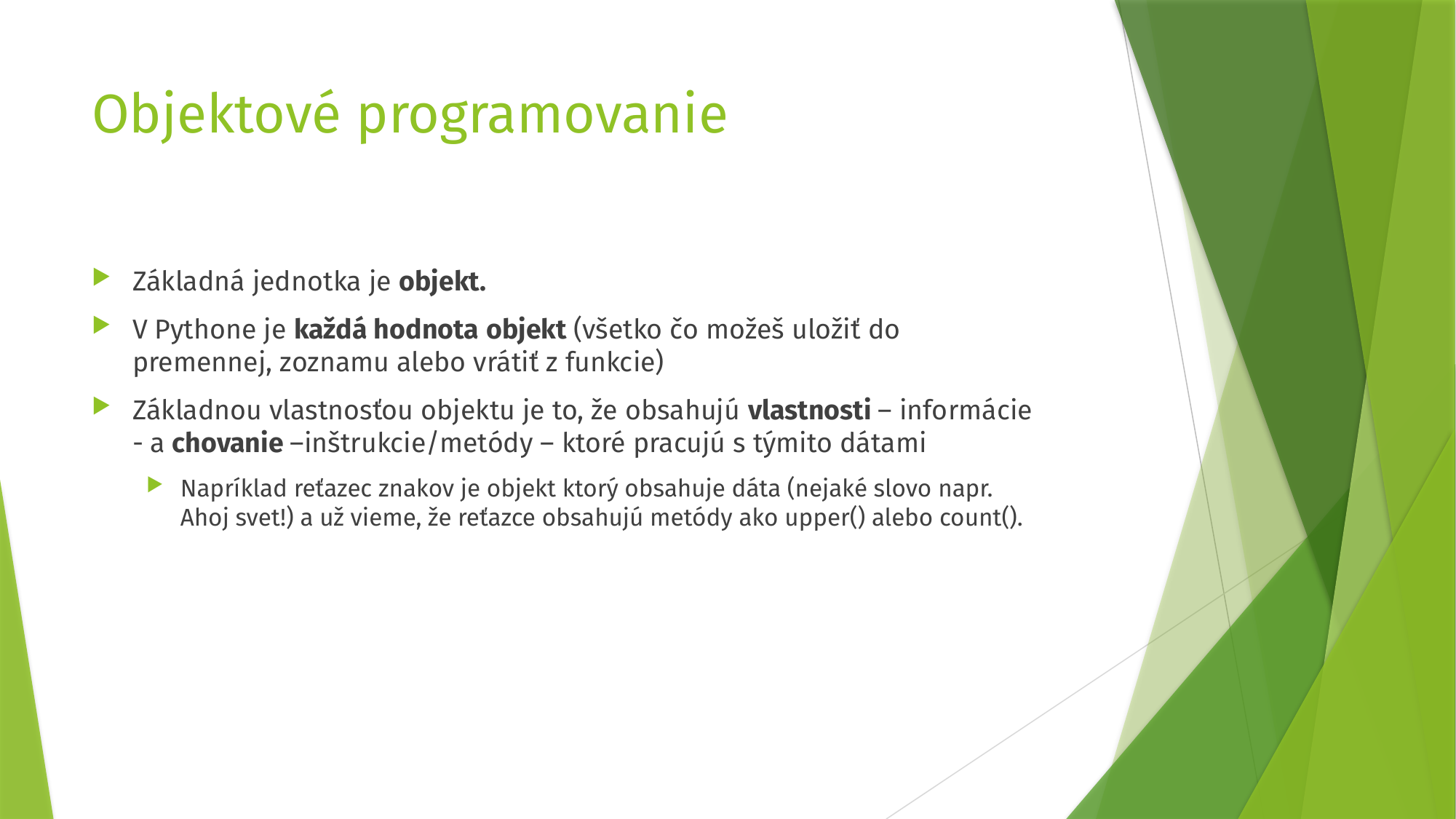

# Objektové programovanie
Základná jednotka je objekt.
V Pythone je každá hodnota objekt (všetko čo možeš uložiť do premennej, zoznamu alebo vrátiť z funkcie)
Základnou vlastnosťou objektu je to, že obsahujú vlastnosti – informácie - a chovanie –inštrukcie/metódy – ktoré pracujú s týmito dátami
Napríklad reťazec znakov je objekt ktorý obsahuje dáta (nejaké slovo napr. Ahoj svet!) a už vieme, že reťazce obsahujú metódy ako upper() alebo count().